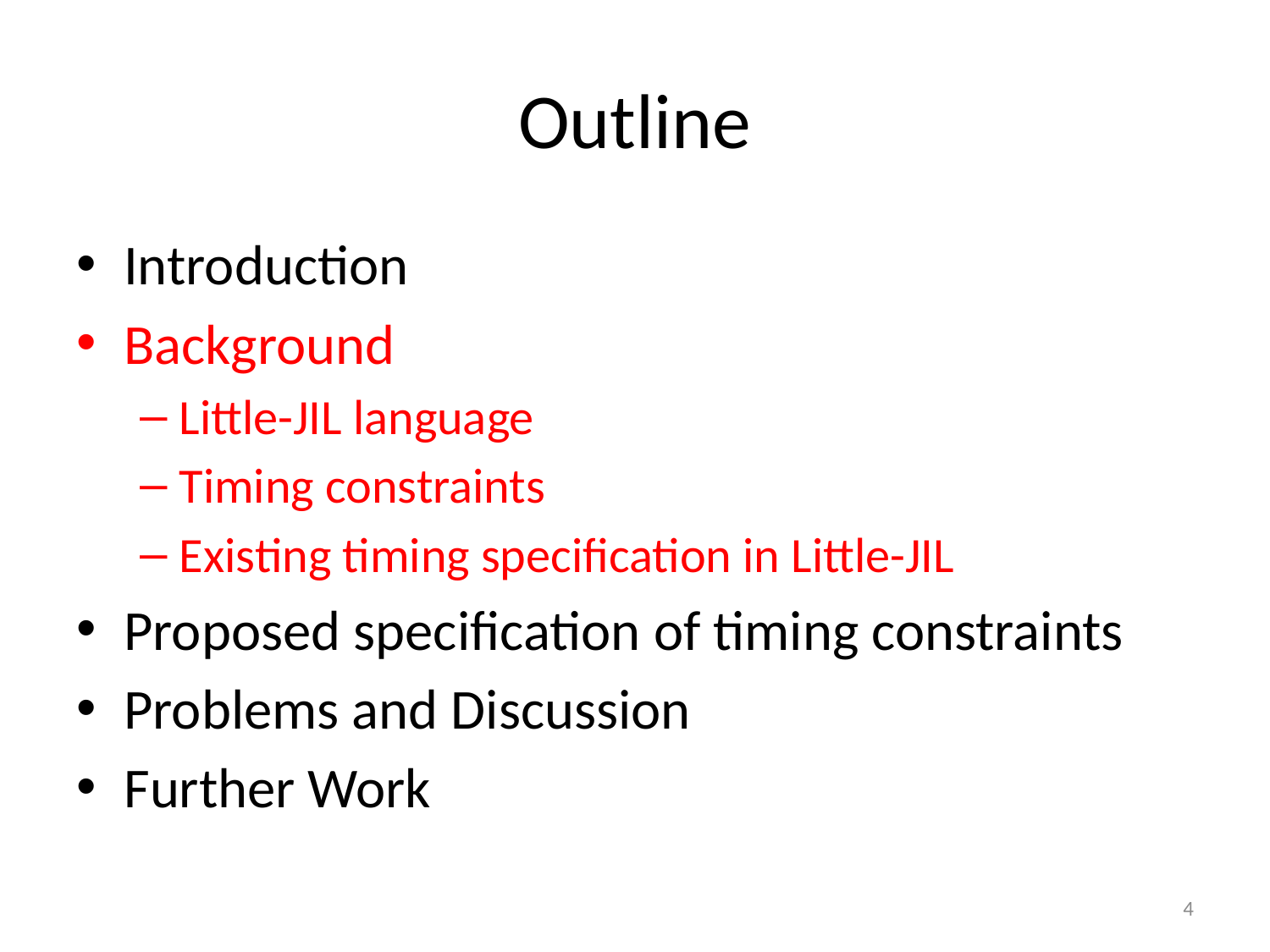

# Outline
Introduction
Background
Little-JIL language
Timing constraints
Existing timing specification in Little-JIL
Proposed specification of timing constraints
Problems and Discussion
Further Work

4